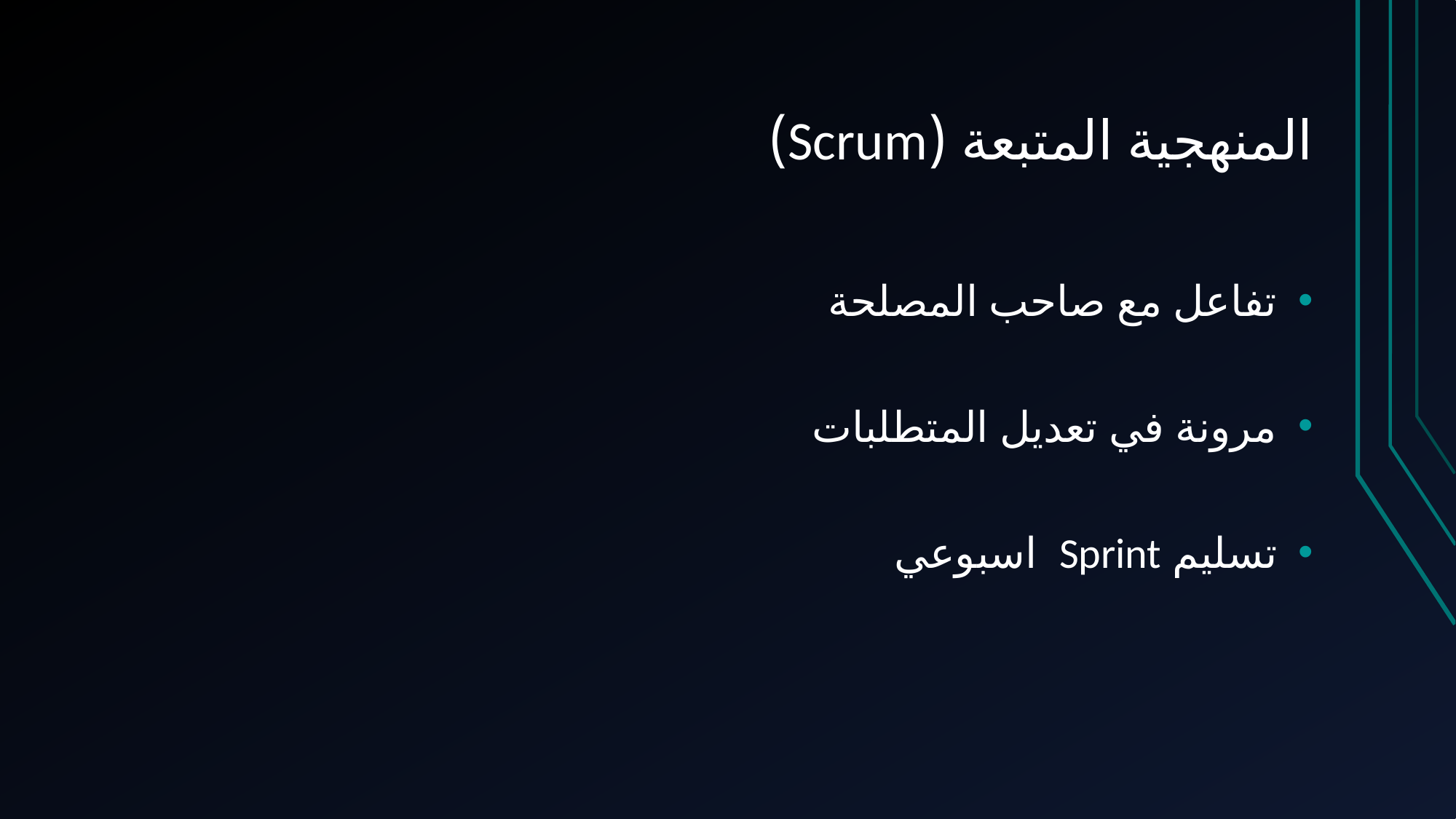

# المنهجية المتبعة (Scrum)
تفاعل مع صاحب المصلحة
مرونة في تعديل المتطلبات
تسليم Sprint  اسبوعي